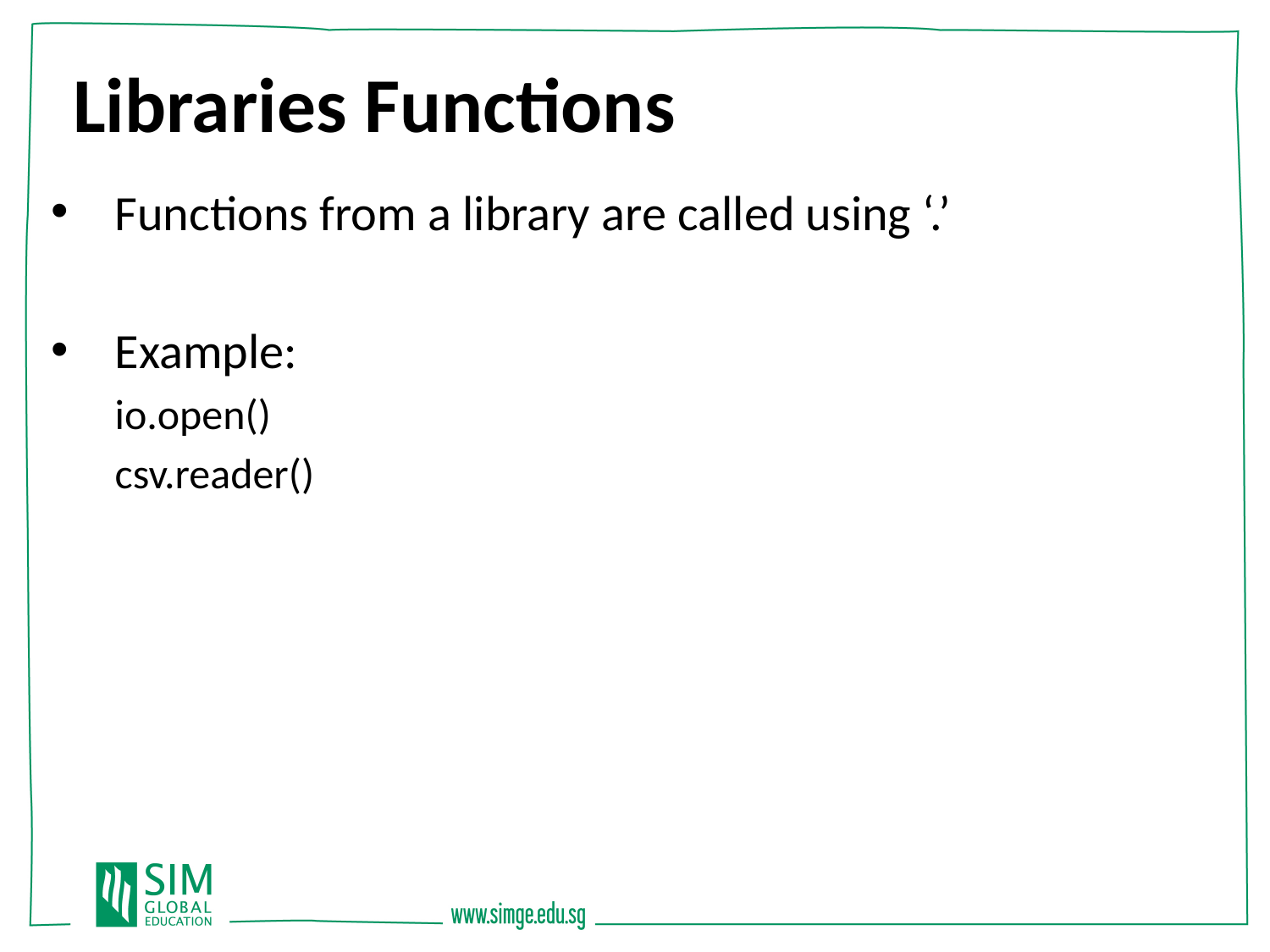

Libraries Functions
Functions from a library are called using ‘.’

Example:
io.open()
csv.reader()